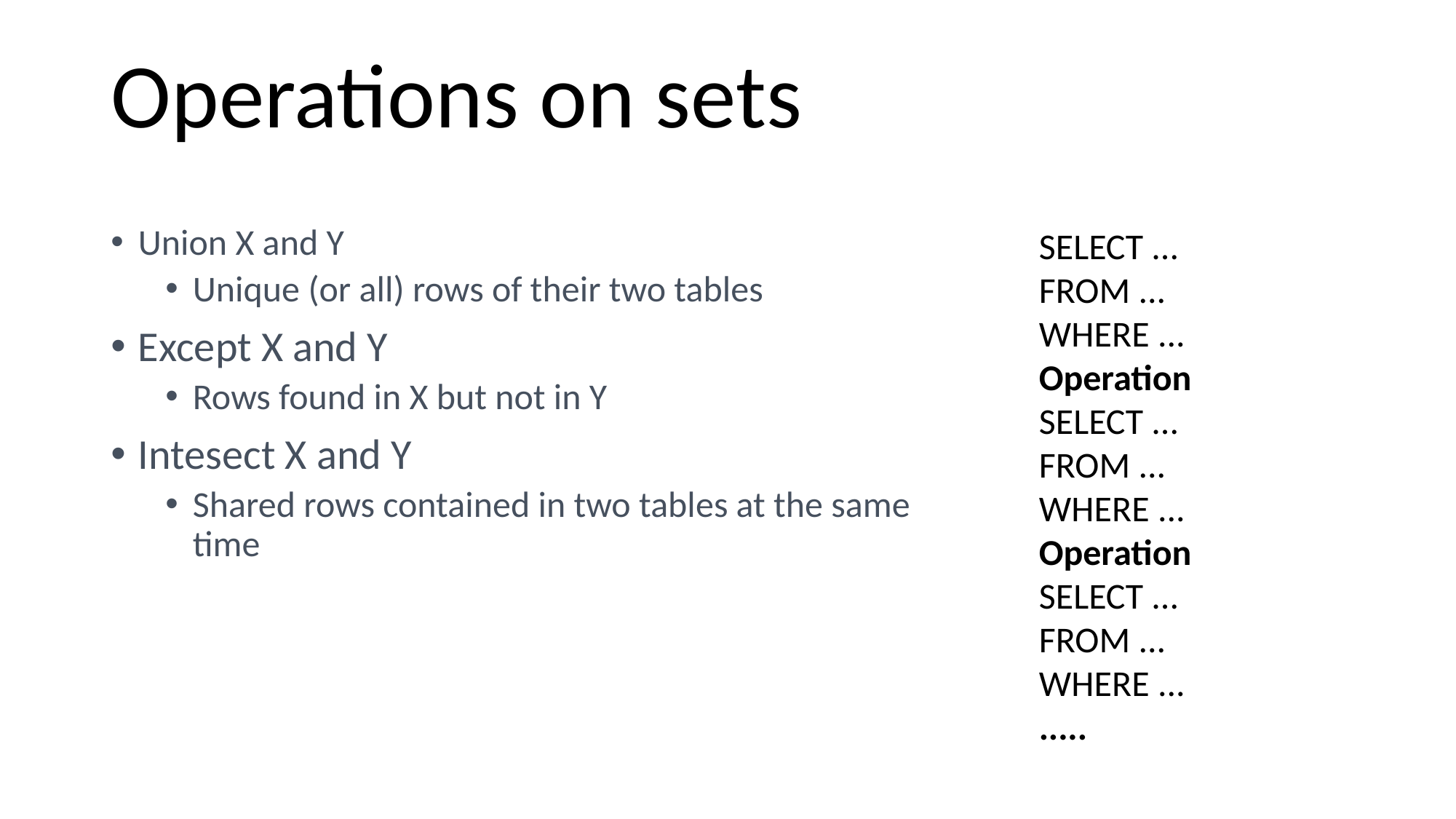

# Operations on sets
Union X and Y
Unique (or all) rows of their two tables
Except X and Y
Rows found in X but not in Y
Intesect X and Y
Shared rows contained in two tables at the same time
SELECT ...
FROM ...
WHERE ...
Operation
SELECT ...
FROM ...
WHERE ...
Operation
SELECT ...
FROM ...
WHERE ...
.....